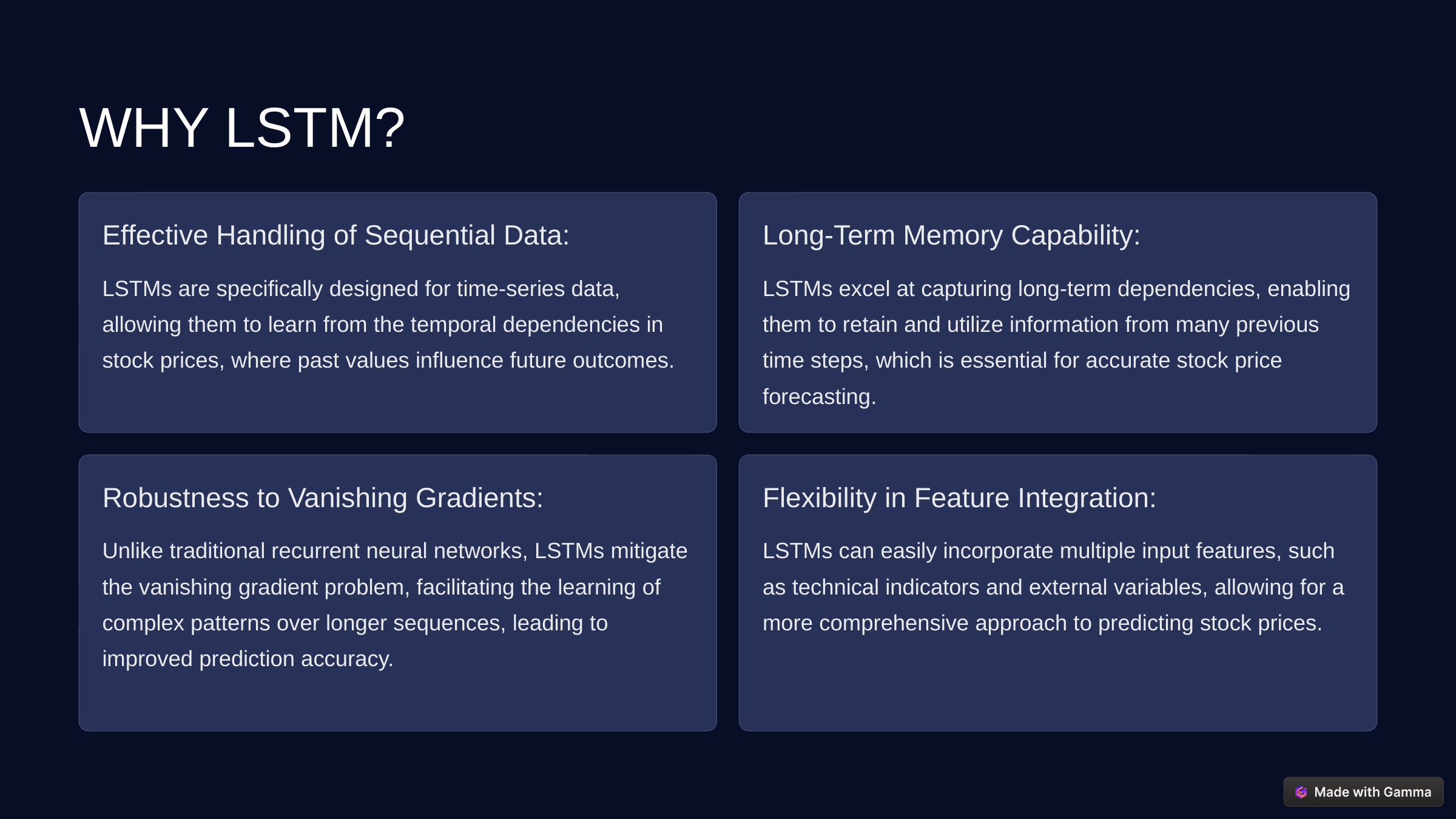

WHY LSTM?

Effective Handling of Sequential Data:
Long-Term Memory Capability:
LSTMs are specifically designed for time-series data, allowing them to learn from the temporal dependencies in stock prices, where past values influence future outcomes.
LSTMs excel at capturing long-term dependencies, enabling them to retain and utilize information from many previous time steps, which is essential for accurate stock price forecasting.

Robustness to Vanishing Gradients:
Flexibility in Feature Integration:
Unlike traditional recurrent neural networks, LSTMs mitigate the vanishing gradient problem, facilitating the learning of complex patterns over longer sequences, leading to improved prediction accuracy.
LSTMs can easily incorporate multiple input features, such as technical indicators and external variables, allowing for a more comprehensive approach to predicting stock prices.